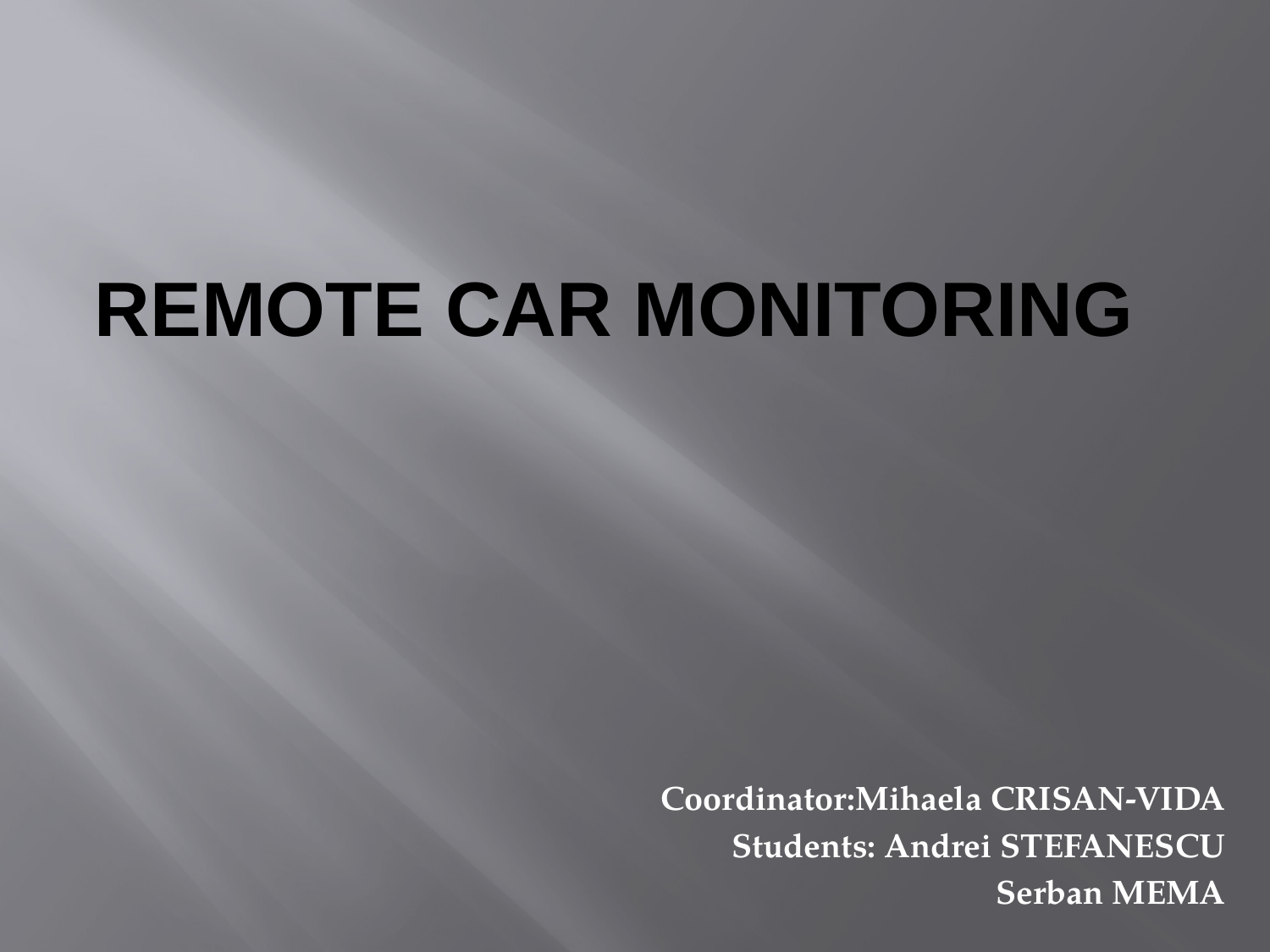

# Remote car monitoring

Coordinator:Mihaela CRISAN-VIDA
Students: Andrei STEFANESCU
Serban MEMA